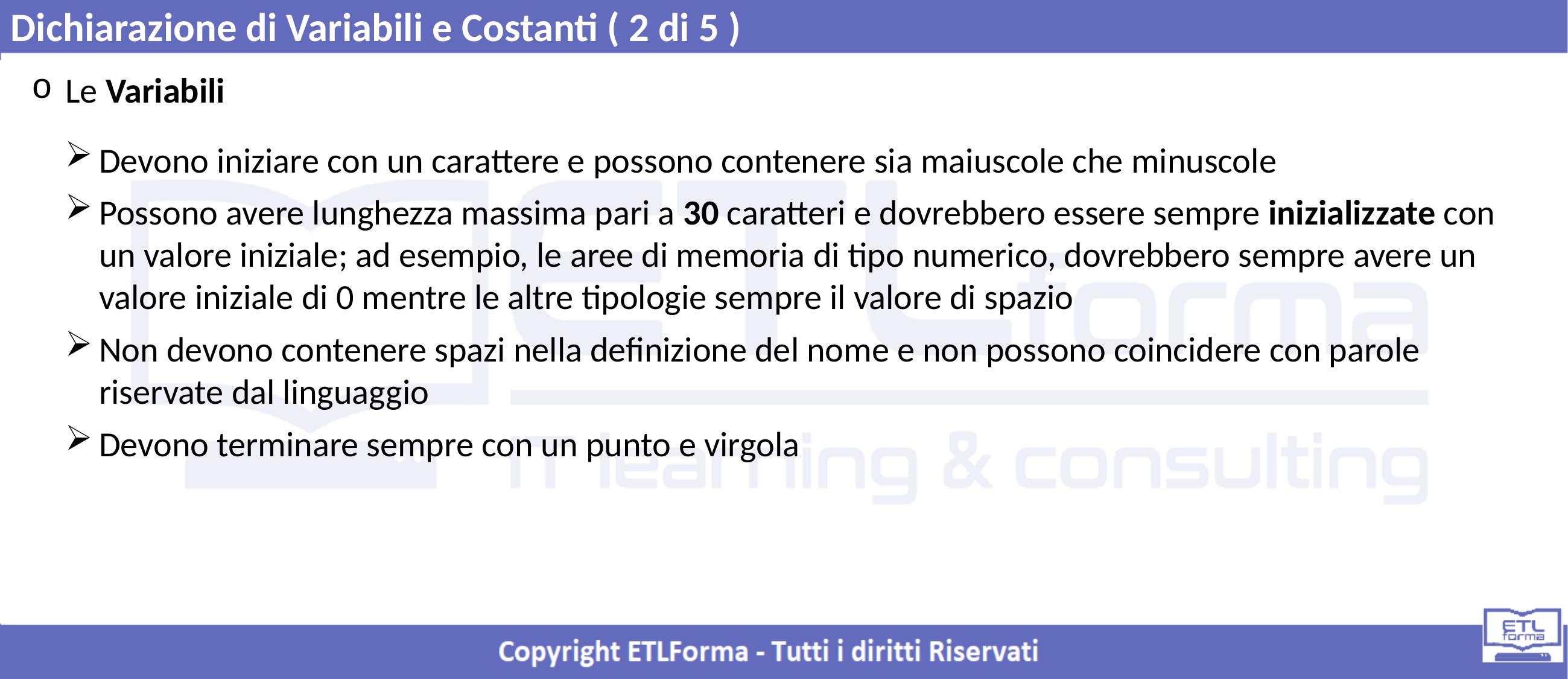

Dichiarazione di Variabili e Costanti ( 2 di 5 )
Le Variabili
Devono iniziare con un carattere e possono contenere sia maiuscole che minuscole
Possono avere lunghezza massima pari a 30 caratteri e dovrebbero essere sempre inizializzate con un valore iniziale; ad esempio, le aree di memoria di tipo numerico, dovrebbero sempre avere un valore iniziale di 0 mentre le altre tipologie sempre il valore di spazio
Non devono contenere spazi nella definizione del nome e non possono coincidere con parole riservate dal linguaggio
Devono terminare sempre con un punto e virgola